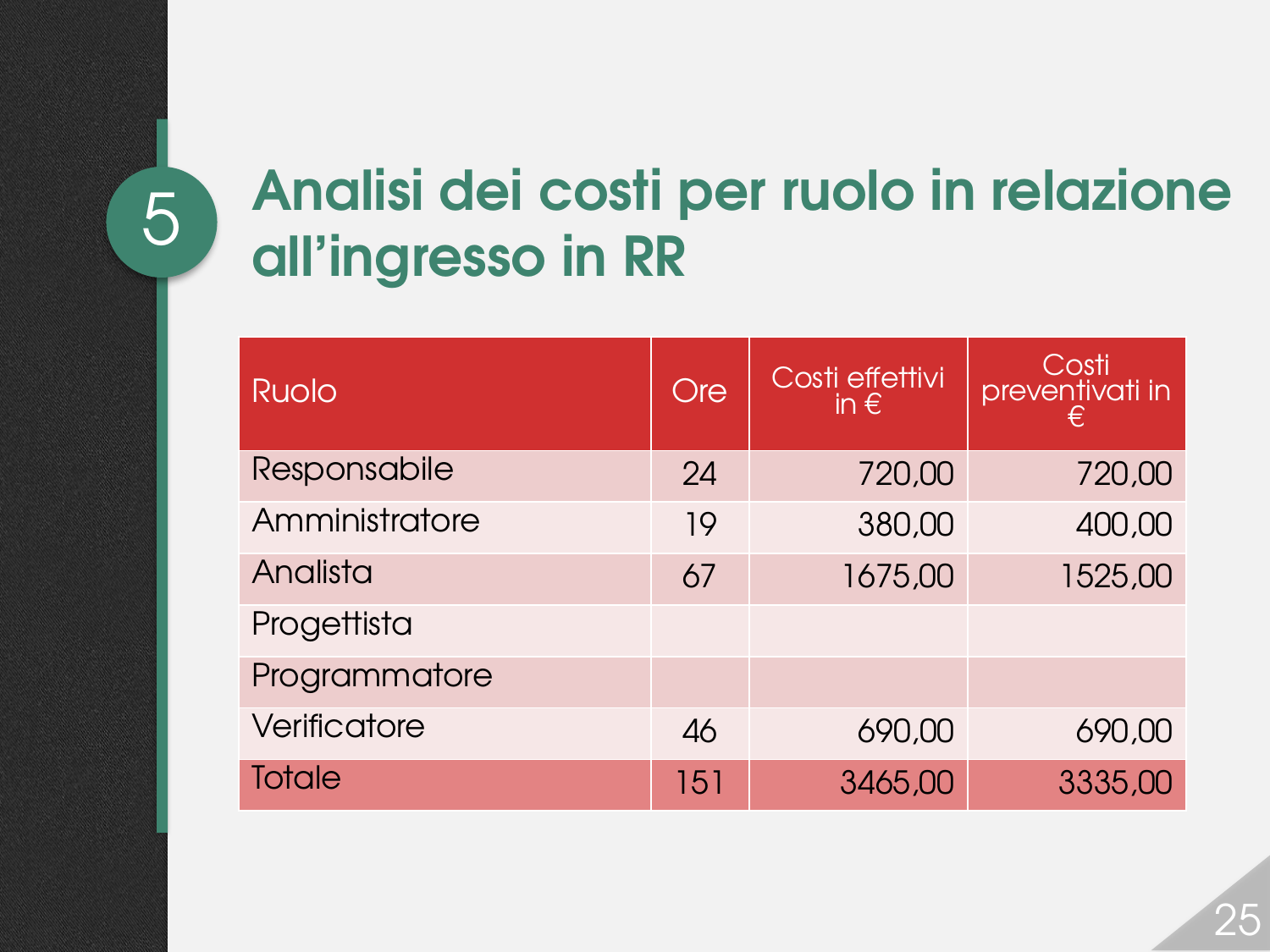

Analisi dei costi per ruolo in relazione all’ingresso in RR
5
| Ruolo | Ore | Costi effettivi in € | Costi preventivati in € |
| --- | --- | --- | --- |
| Responsabile | 24 | 720,00 | 720,00 |
| Amministratore | 19 | 380,00 | 400,00 |
| Analista | 67 | 1675,00 | 1525,00 |
| Progettista |  |  |  |
| Programmatore |  |  |  |
| Verificatore | 46 | 690,00 | 690,00 |
| Totale | 151 | 3465,00 | 3335,00 |

25